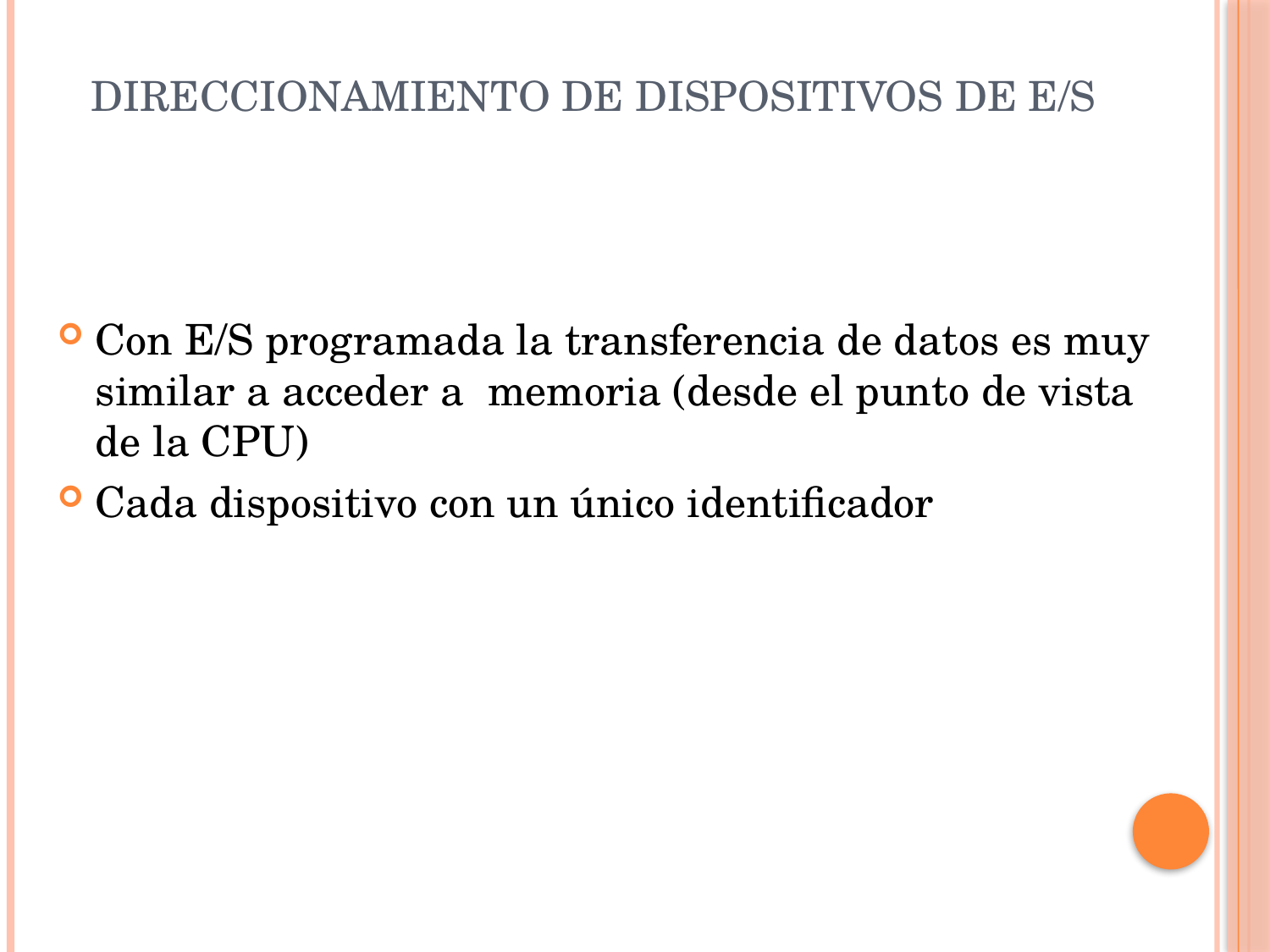

# Direccionamiento de Dispositivos de E/S
Con E/S programada la transferencia de datos es muy similar a acceder a  memoria (desde el punto de vista de la CPU)
Cada dispositivo con un único identificador